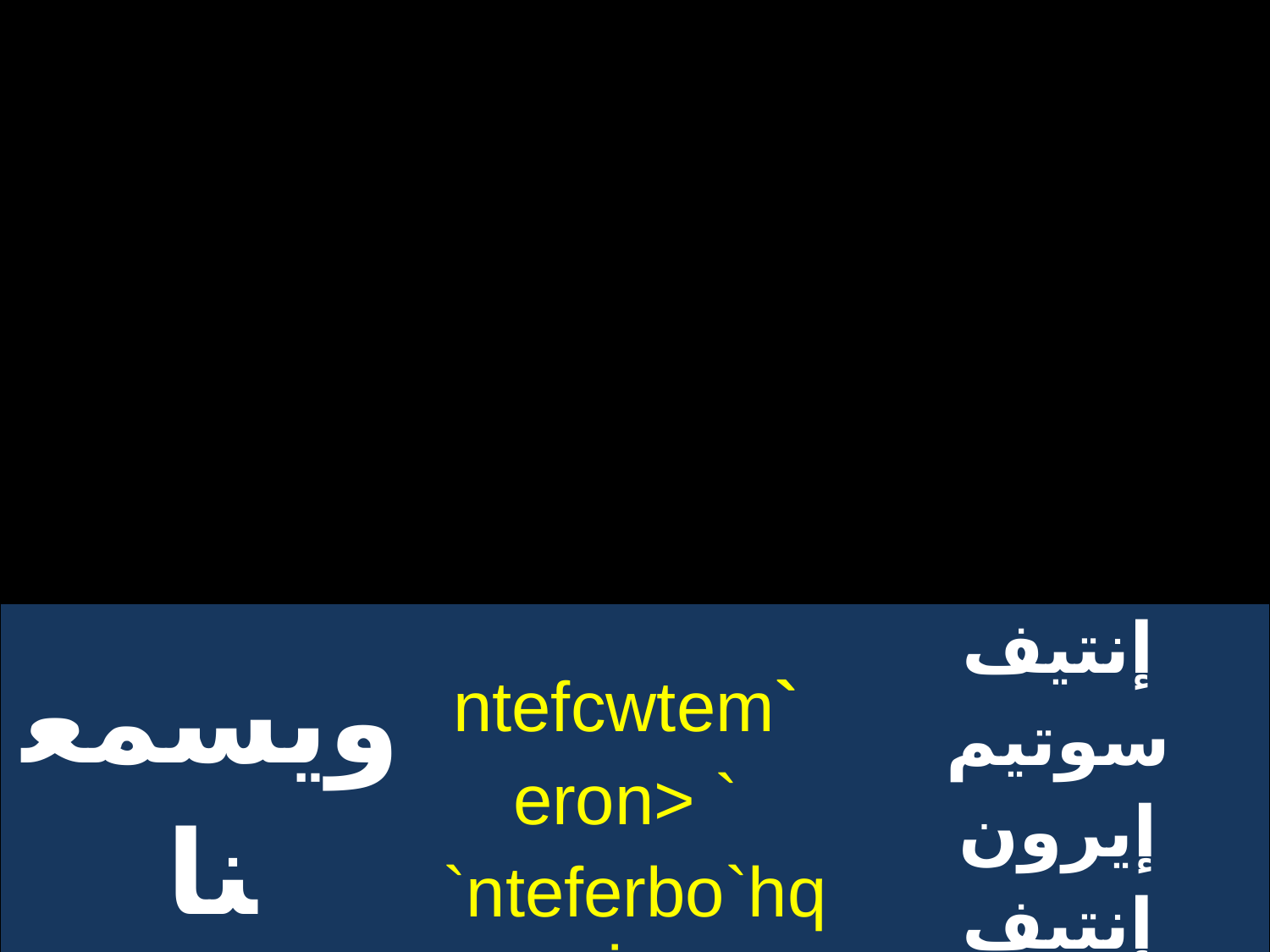

| ويسمعنا ويعيننا | `ntefcwtem `eron> `nteferbo`hqin `eron | إنتيف سوتيم إيرون إنتيف إيرفويثين إيرون |
| --- | --- | --- |